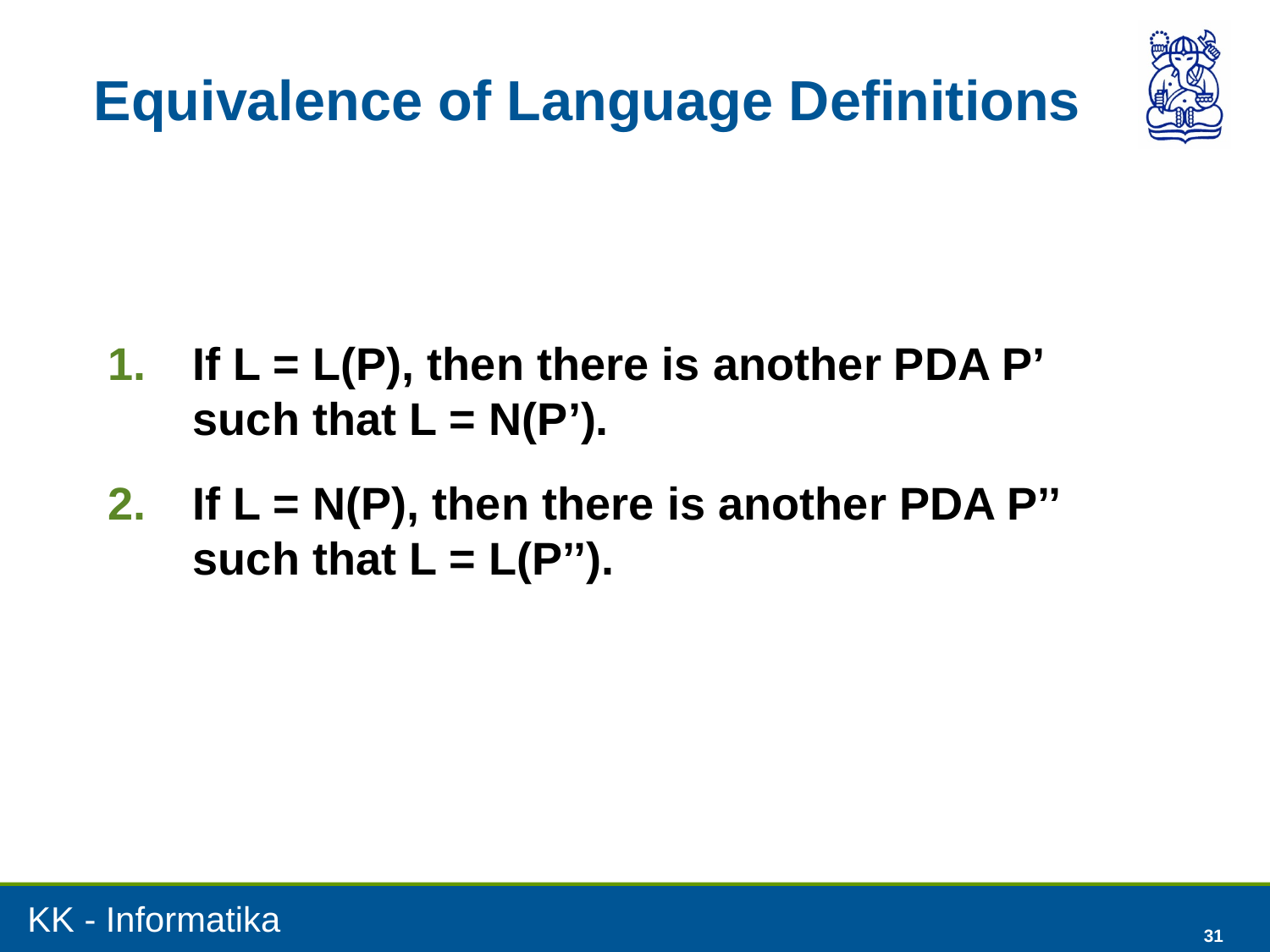

31
# Equivalence of Language Definitions
If L = L(P), then there is another PDA P’ such that L = N(P’).
If L = N(P), then there is another PDA P’’ such that L = L(P’’).